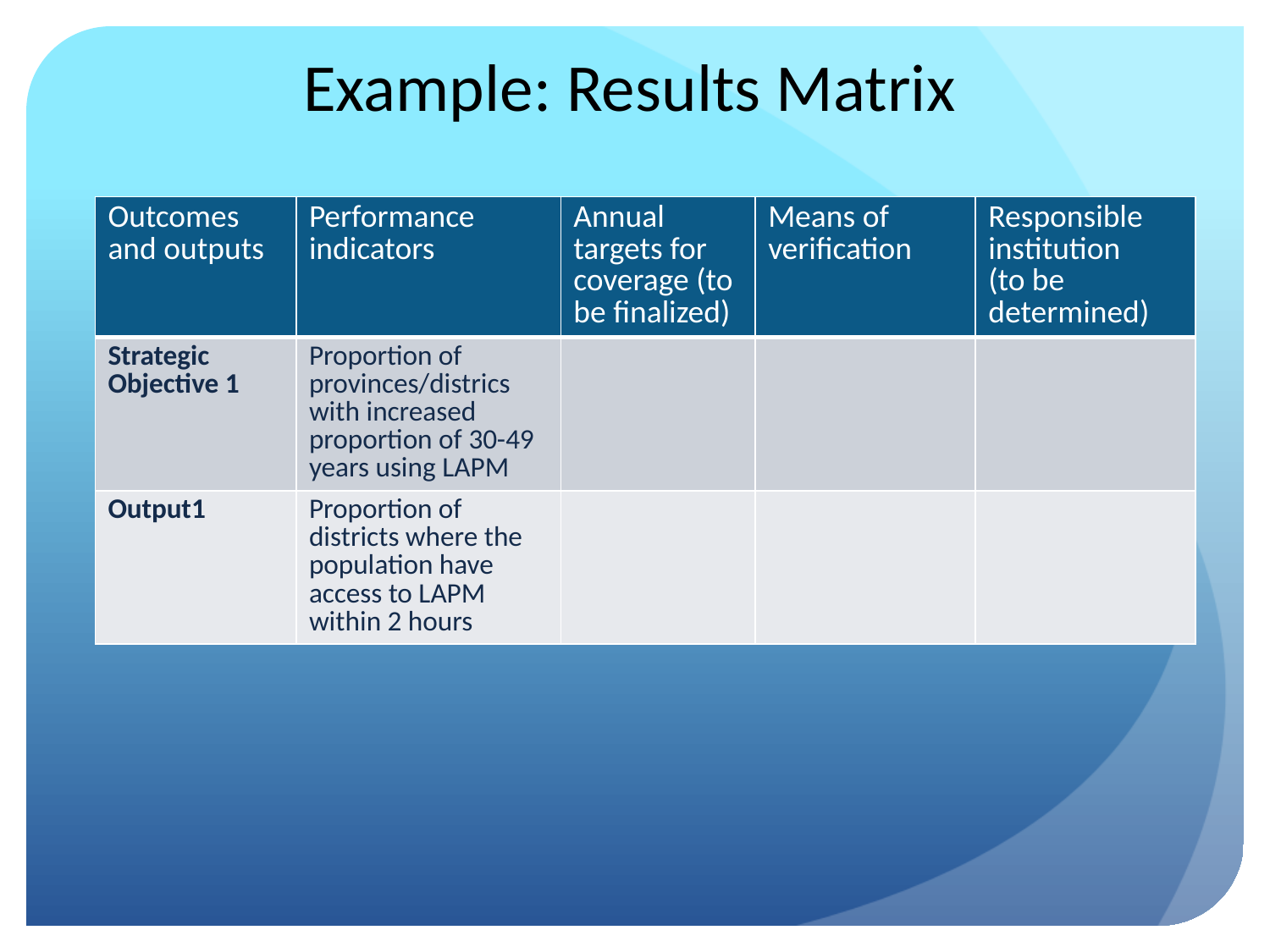

# Example: Results Matrix

| Outcomes and outputs | Performance indicators | Annual targets for coverage (to be finalized) | Means of verification | Responsible institution (to be determined) |
| --- | --- | --- | --- | --- |
| Strategic Objective 1 | Proportion of provinces/districs with increased proportion of 30-49 years using LAPM |  |  |  |
| Output1 | Proportion of districts where the population have access to LAPM within 2 hours |  |  |  |